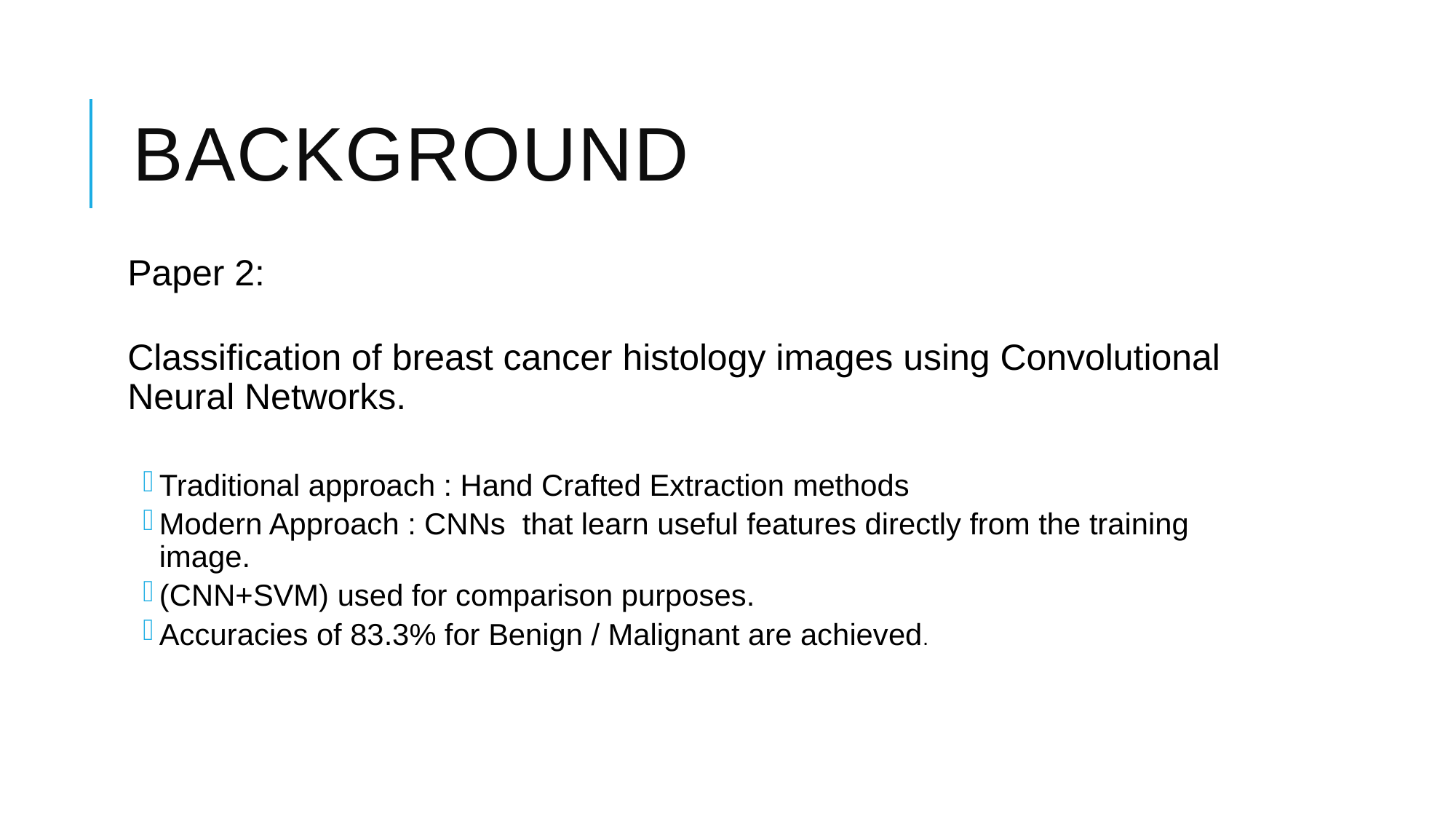

# Background
Paper 2:

Classification of breast cancer histology images using Convolutional Neural Networks.

Traditional approach : Hand Crafted Extraction methods
Modern Approach : CNNs  that learn useful features directly from the training image.
(CNN+SVM) used for comparison purposes.
Accuracies of 83.3% for Benign / Malignant are achieved.